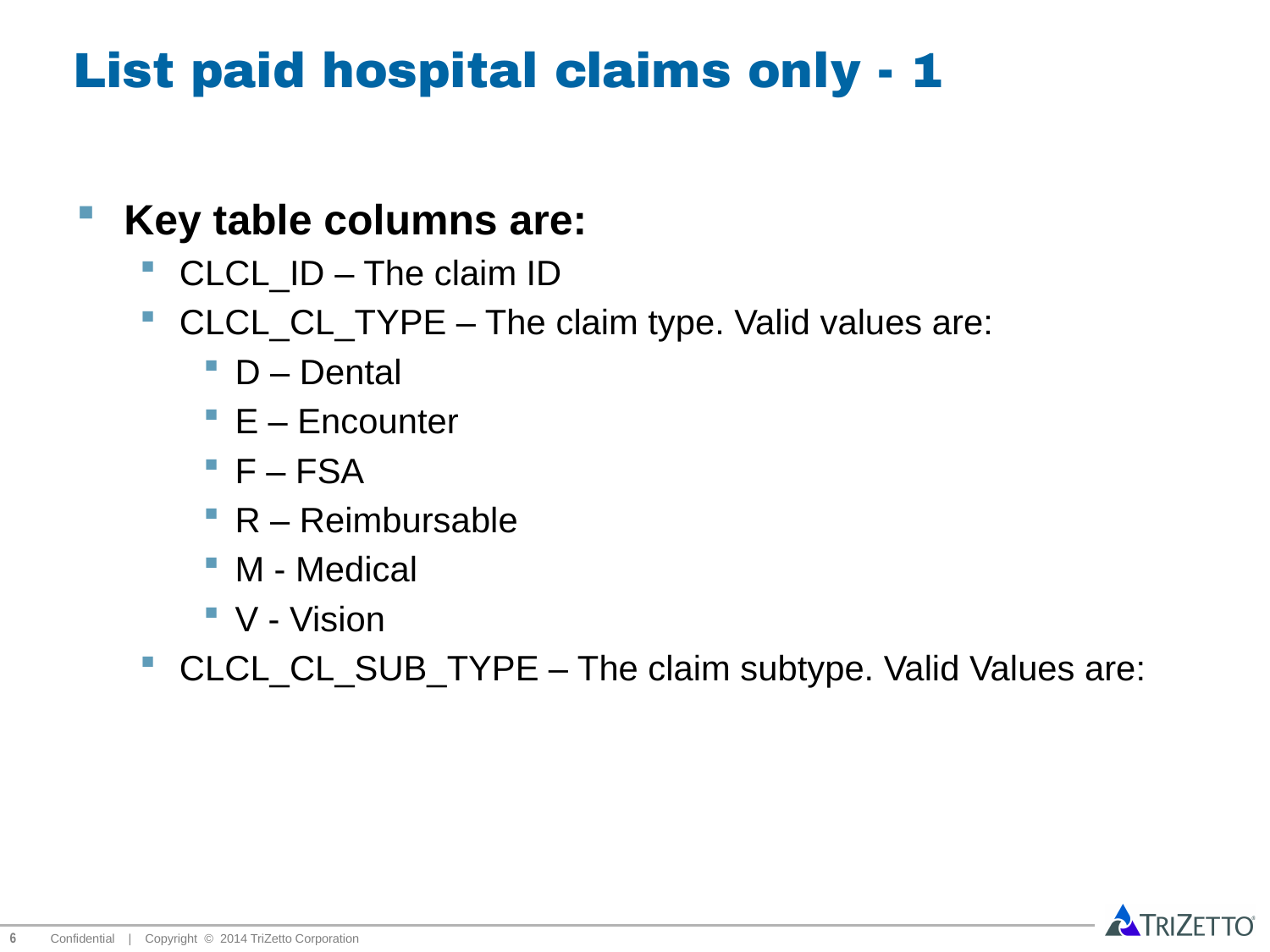

# List paid hospital claims only - 1
Key table columns are:
CLCL_ID – The claim ID
CLCL_CL_TYPE – The claim type. Valid values are:
D – Dental
E – Encounter
F – FSA
R – Reimbursable
M - Medical
V - Vision
CLCL_CL_SUB_TYPE – The claim subtype. Valid Values are: